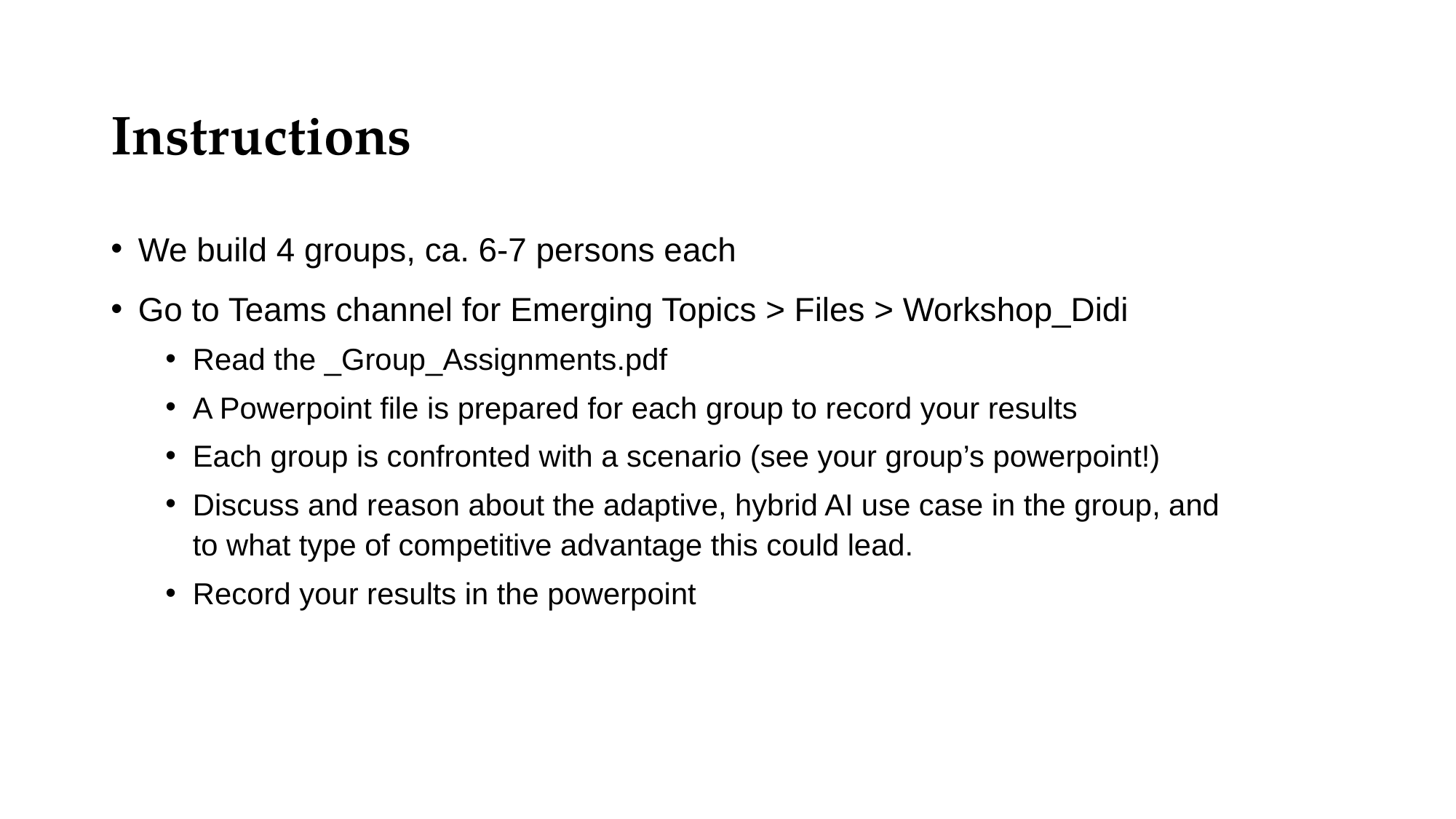

# Instructions
We build 4 groups, ca. 6-7 persons each
Go to Teams channel for Emerging Topics > Files > Workshop_Didi
Read the _Group_Assignments.pdf
A Powerpoint file is prepared for each group to record your results
Each group is confronted with a scenario (see your group’s powerpoint!)
Discuss and reason about the adaptive, hybrid AI use case in the group, and
to what type of competitive advantage this could lead.
Record your results in the powerpoint